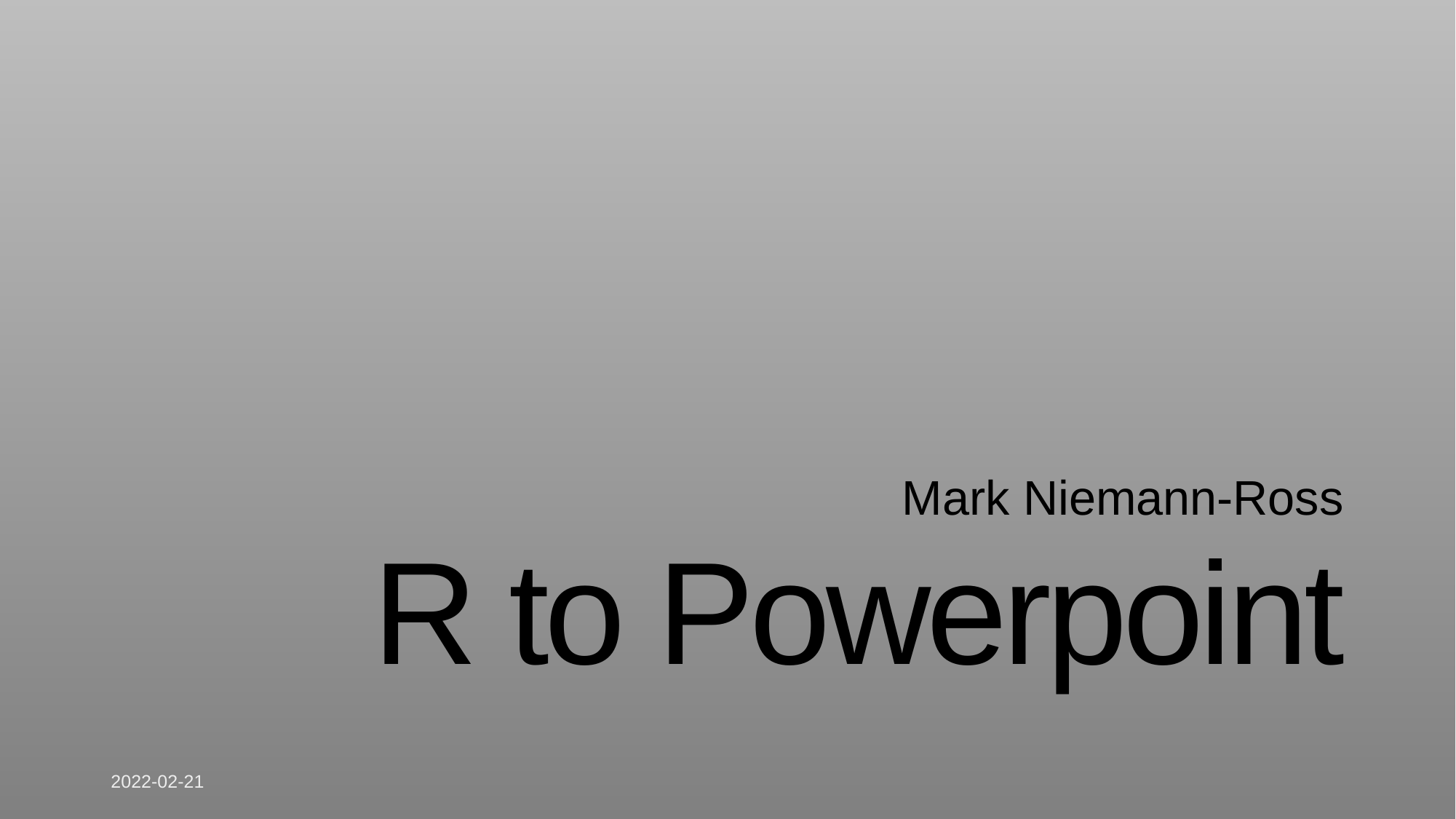

Mark Niemann-Ross
# R to Powerpoint
2022-02-21